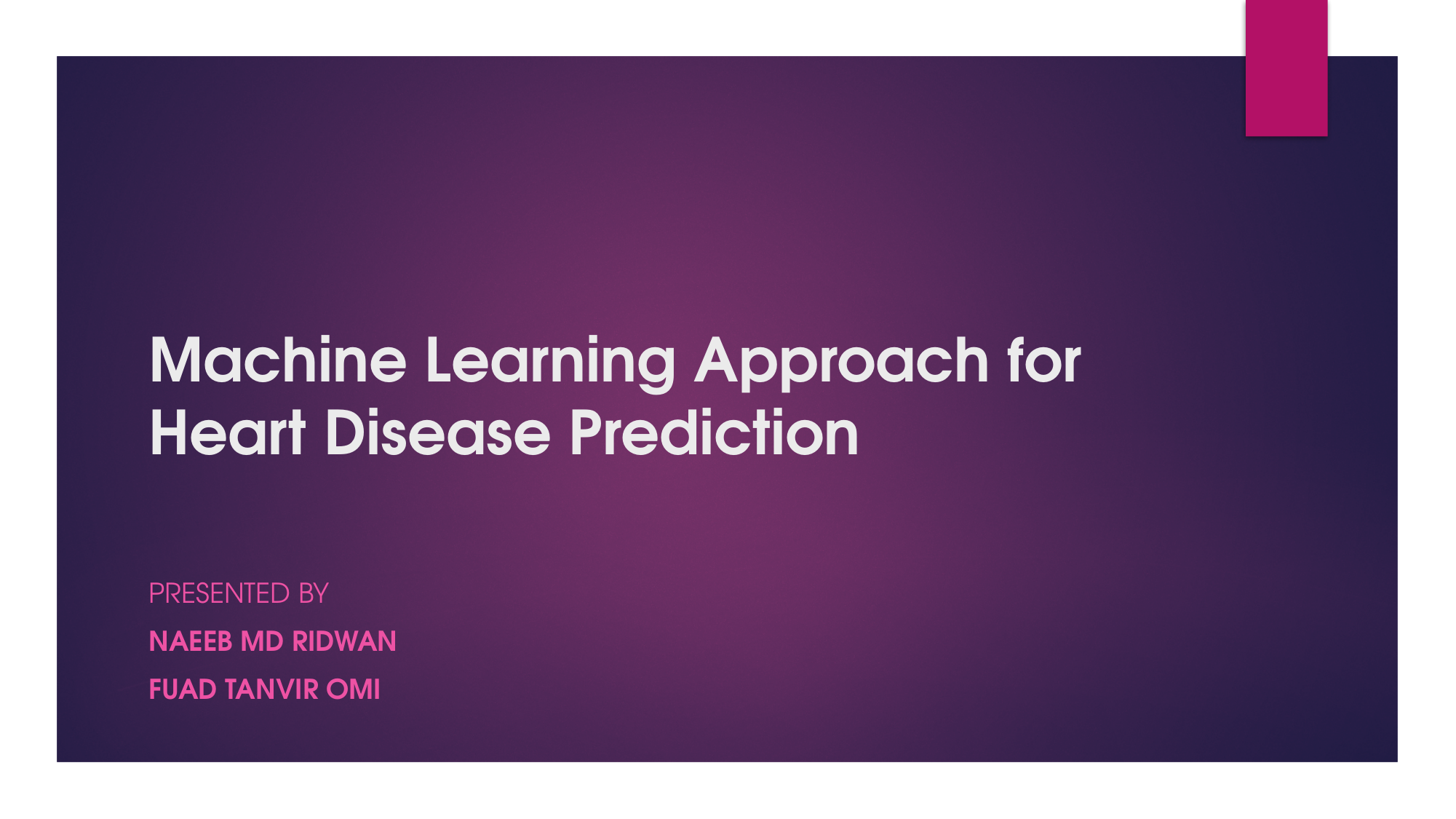

# Machine Learning Approach for Heart Disease Prediction
PRESENTED BY
NAEEB MD RIDWAN
FUAD TANVIR OMI